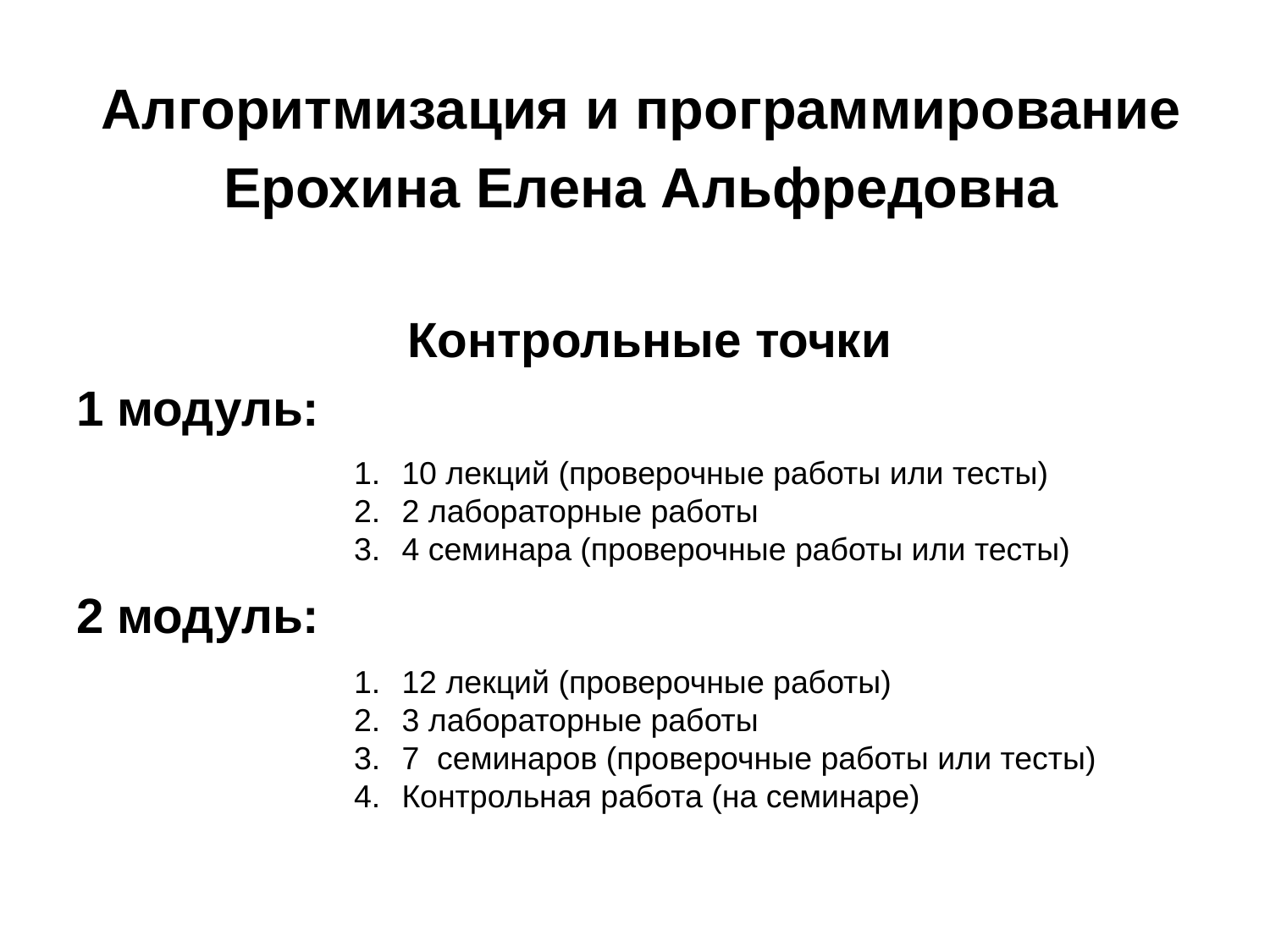

Алгоритмизация и программирование
Ерохина Елена Альфредовна

Контрольные точки
1 модуль:

2 модуль:
10 лекций (проверочные работы или тесты)
2 лабораторные работы
4 семинара (проверочные работы или тесты)

12 лекций (проверочные работы)
3 лабораторные работы
7  семинаров (проверочные работы или тесты)
Контрольная работа (на семинаре)